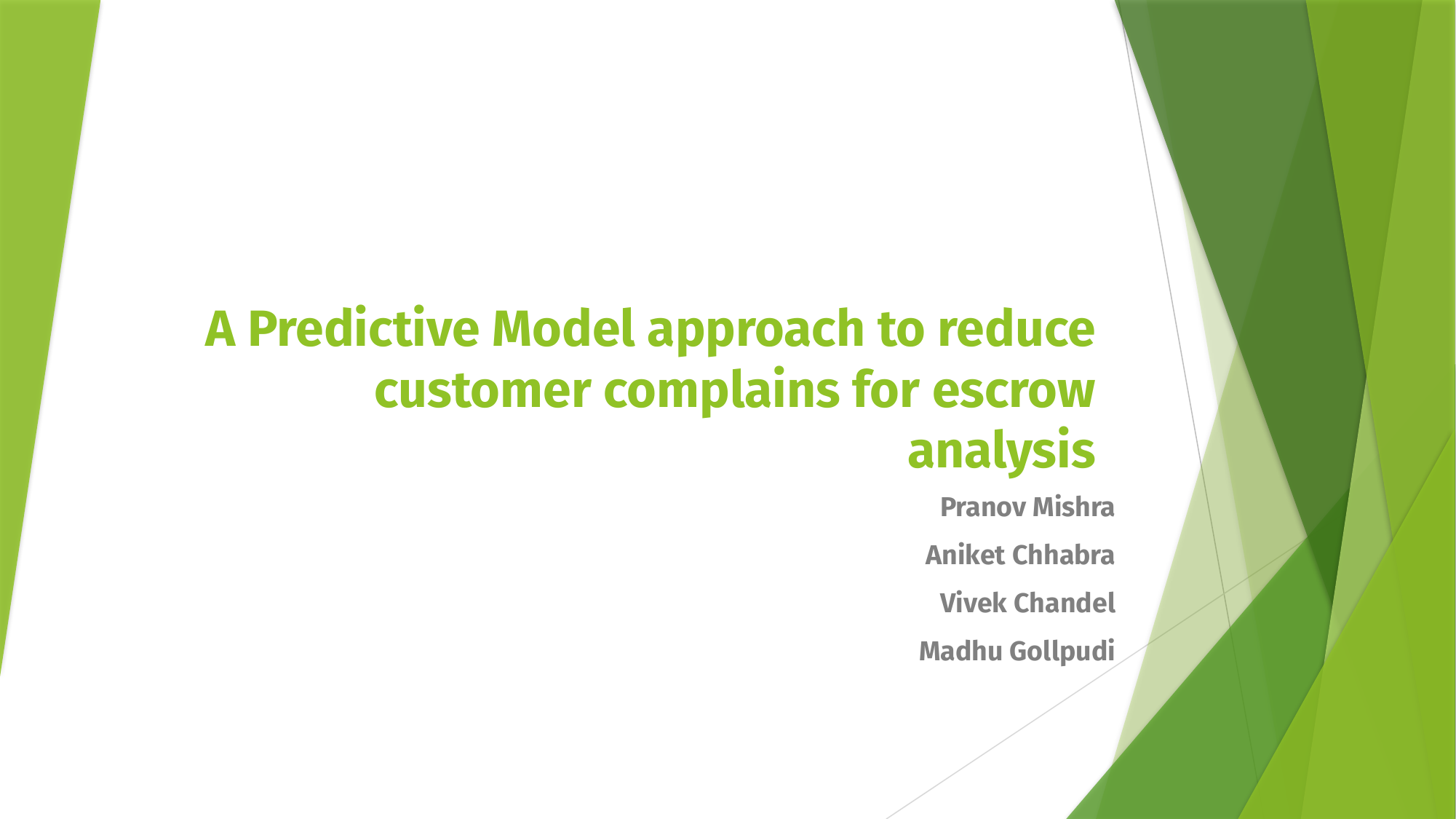

# A Predictive Model approach to reduce customer complains for escrow analysis
Pranov Mishra
Aniket Chhabra
Vivek Chandel
Madhu Gollpudi